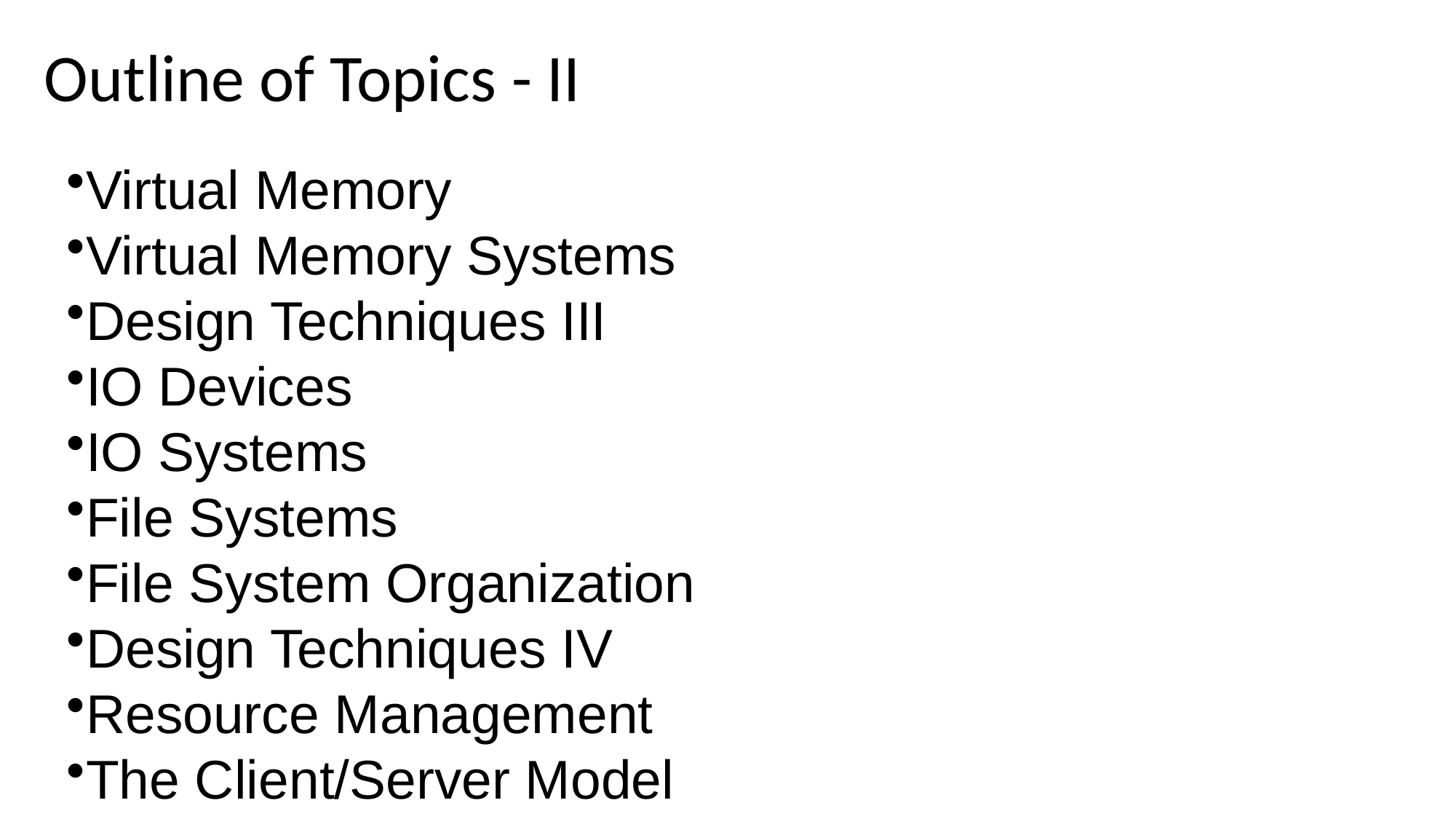

# Outline of Topics - II

Virtual Memory
Virtual Memory Systems
Design Techniques III
IO Devices
IO Systems
File Systems
File System Organization
Design Techniques IV
Resource Management
The Client/Server Model